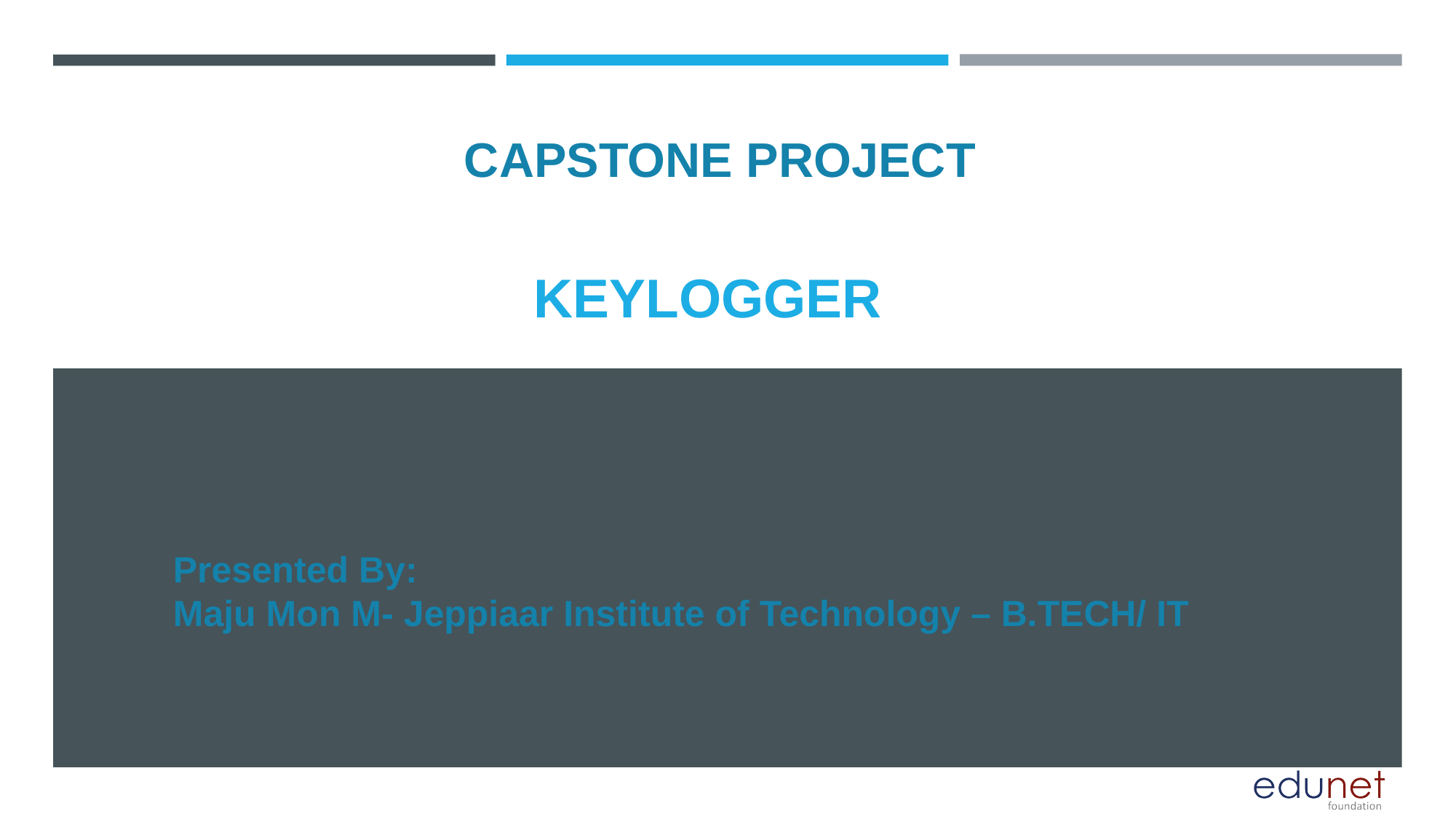

CAPSTONE PROJECT
# KEYLOGGER
Presented By:
Maju Mon M- Jeppiaar Institute of Technology – B.TECH/ IT